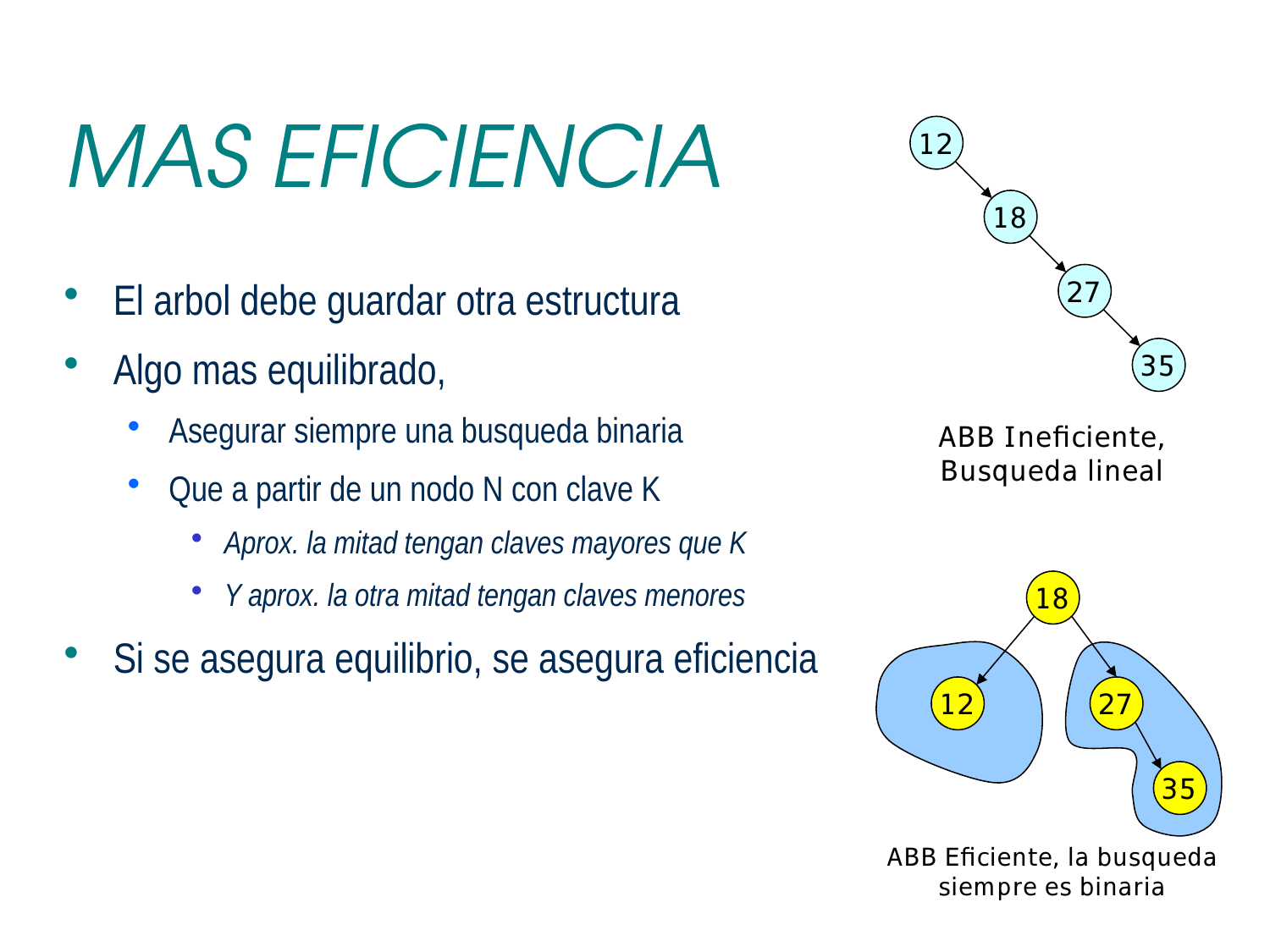

# MAS EFICIENCIA
12
18
27
35
El arbol debe guardar otra estructura
Algo mas equilibrado,
Asegurar siempre una busqueda binaria
Que a partir de un nodo N con clave K
Aprox. la mitad tengan claves mayores que K
Y aprox. la otra mitad tengan claves menores
Si se asegura equilibrio, se asegura eficiencia
ABB Ineficiente, Busqueda lineal
18
12
27
35

ABB Eficiente, la busqueda siempre es binaria